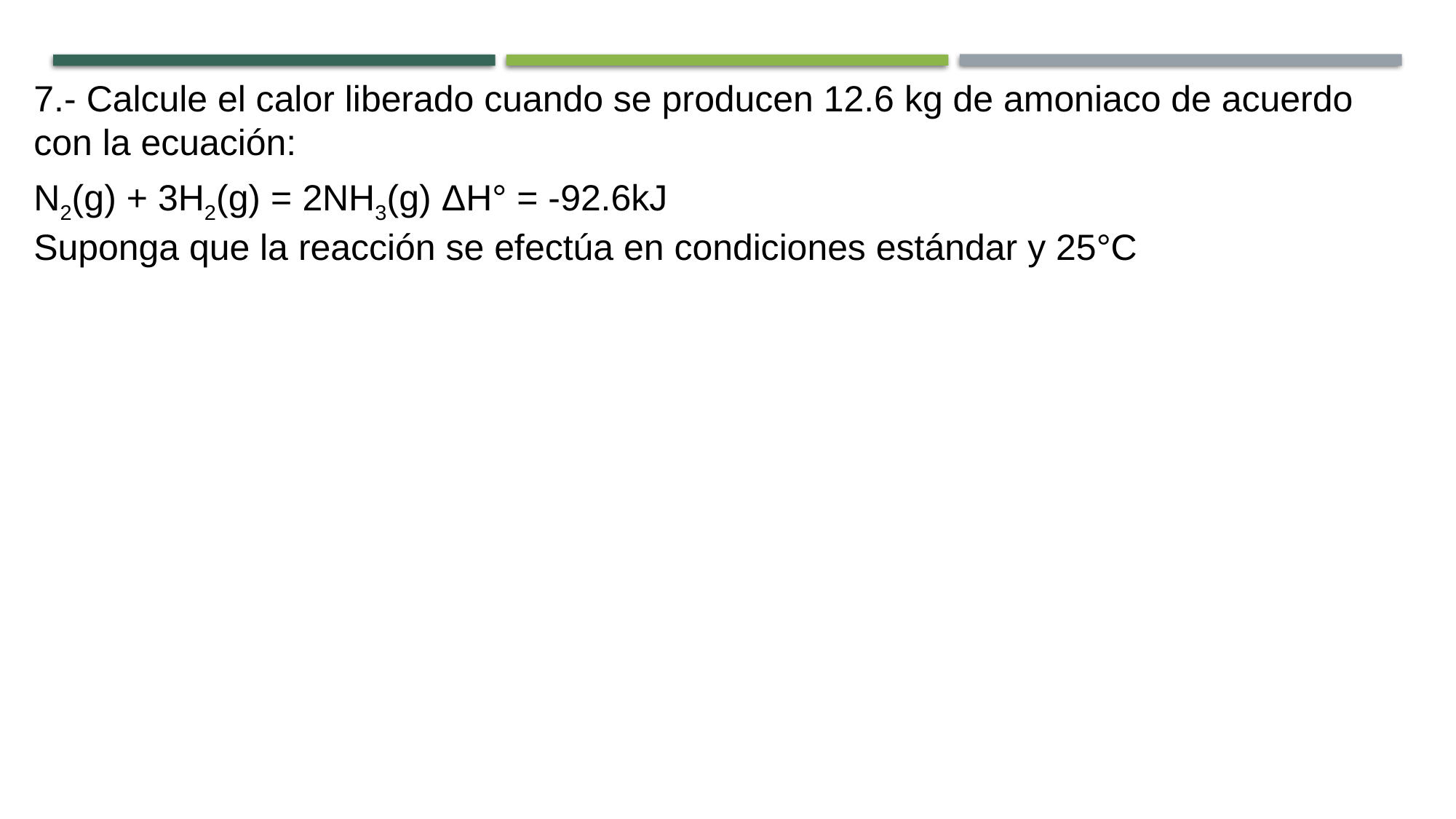

7.- Calcule el calor liberado cuando se producen 12.6 kg de amoniaco de acuerdo con la ecuación:
N2(g) + 3H2(g) = 2NH3(g) ΔH° = -92.6kJ
Suponga que la reacción se efectúa en condiciones estándar y 25°C